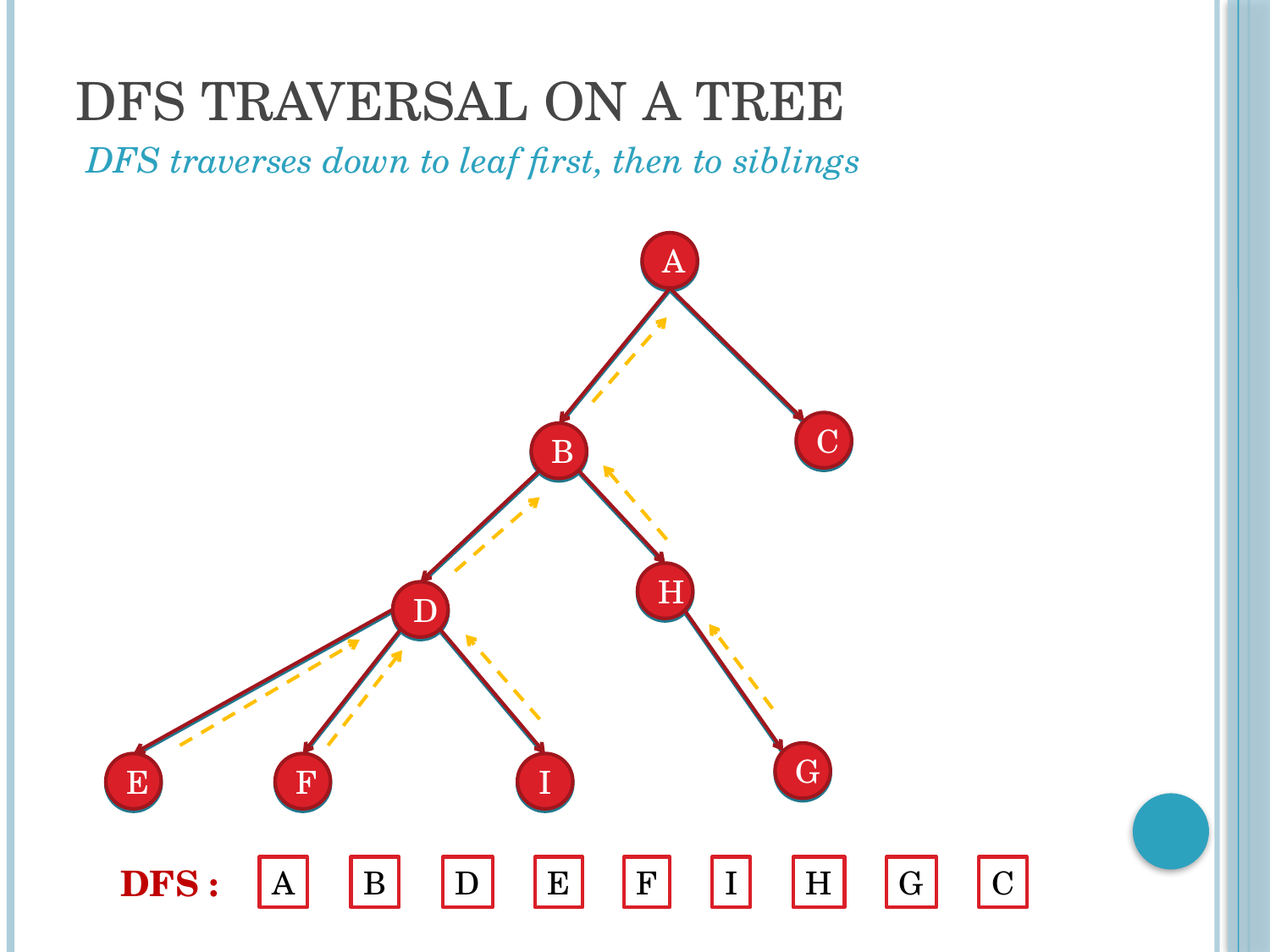

# DFS Traversal on a Tree
DFS traverses down to leaf first, then to siblings
A
A
C
B
H
D
G
E
F
I
C
B
H
D
G
E
F
I
DFS :
A
B
D
E
F
I
H
G
C